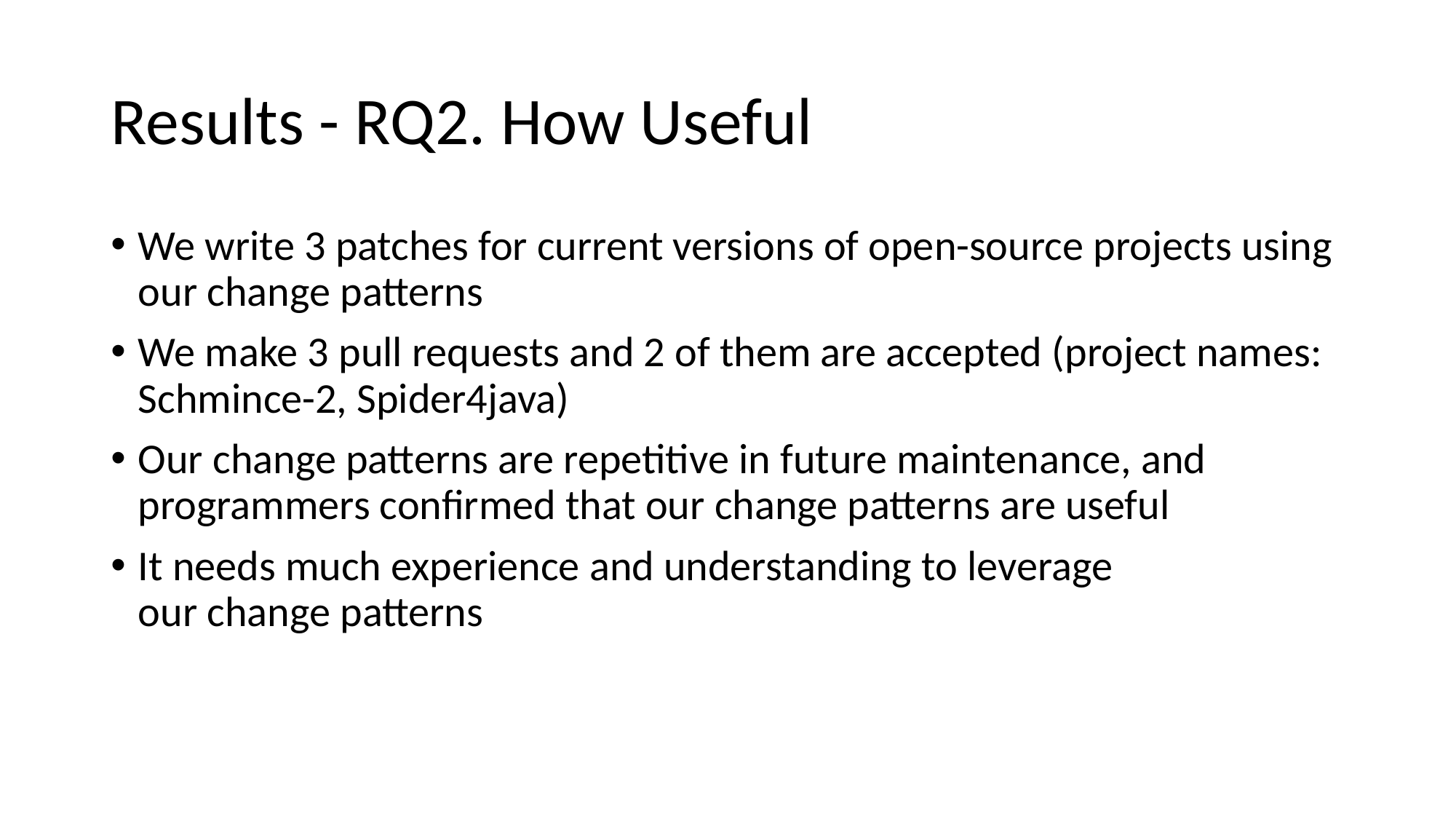

# Results - RQ2. How Useful
We write 3 patches for current versions of open-source projects using our change patterns
We make 3 pull requests and 2 of them are accepted (project names: Schmince-2, Spider4java)
Our change patterns are repetitive in future maintenance, and programmers confirmed that our change patterns are useful
It needs much experience and understanding to leverage
our change patterns